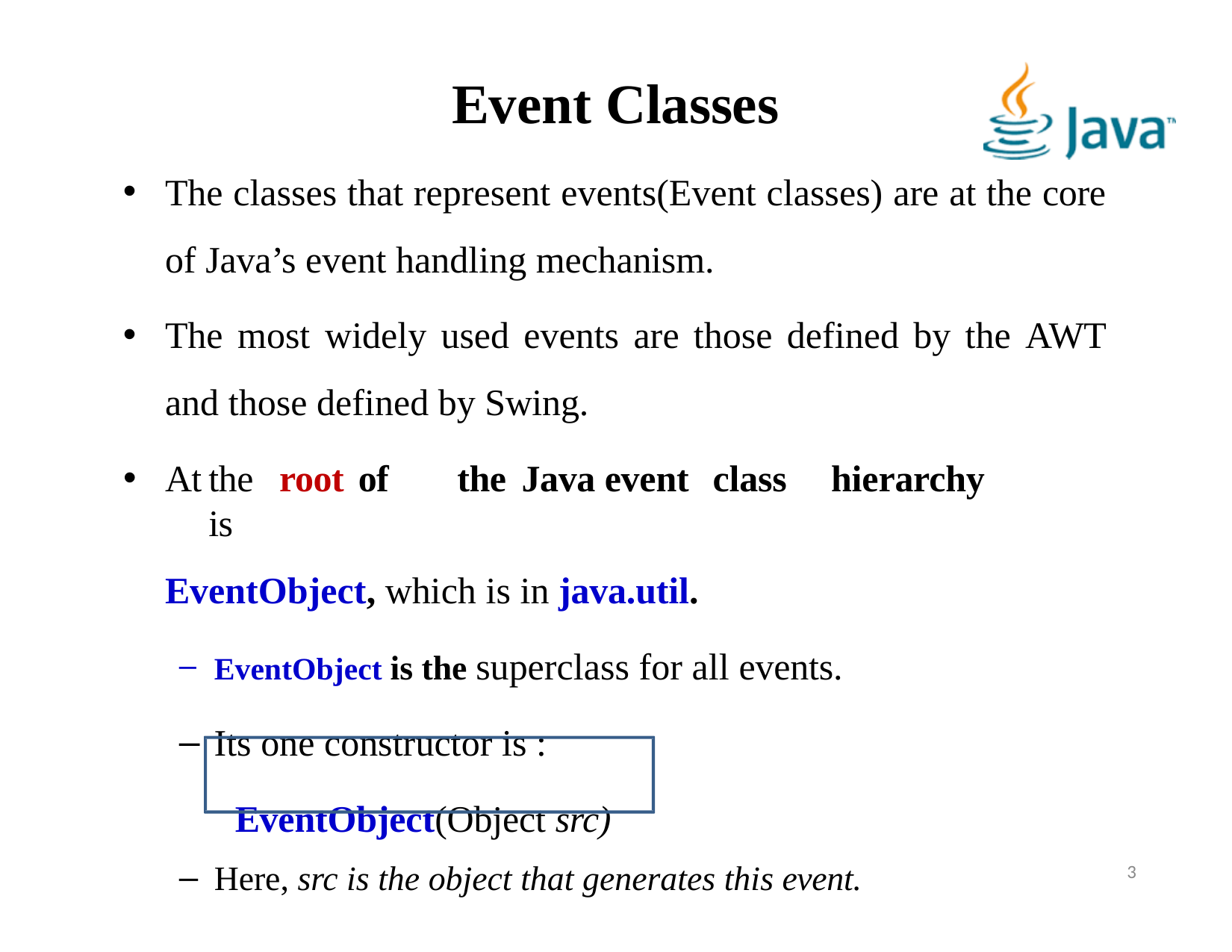

# Event Classes
The classes that represent events(Event classes) are at the core of Java’s event handling mechanism.
The most widely used events are those defined by the AWT and those defined by Swing.
At	the	root	of	the	Java	event	class	hierarchy	is
EventObject, which is in java.util.
EventObject is the superclass for all events.
Its one constructor is :
EventObject(Object src)
Here, src is the object that generates this event.

3